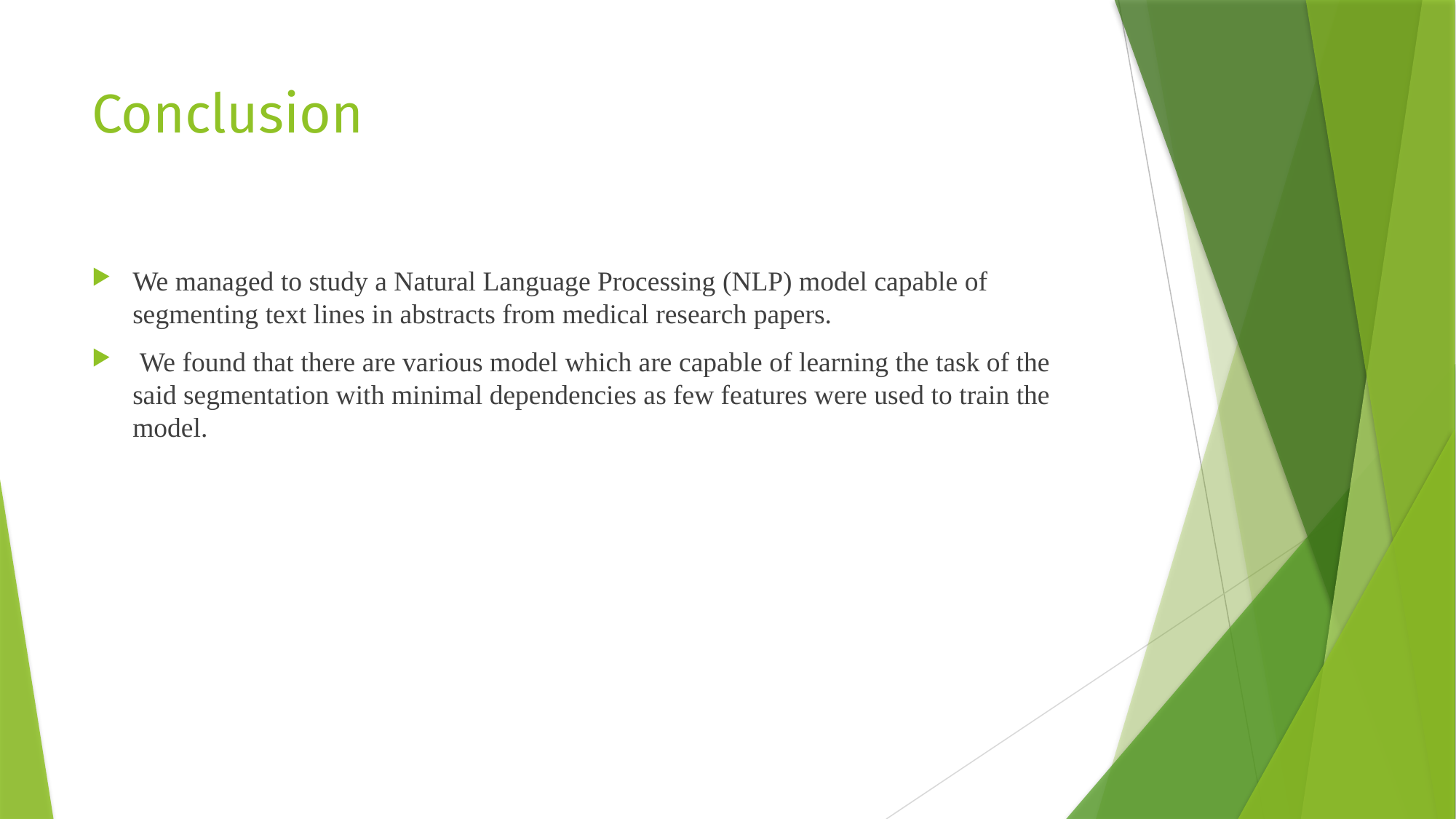

# Conclusion
We managed to study a Natural Language Processing (NLP) model capable of segmenting text lines in abstracts from medical research papers.
 We found that there are various model which are capable of learning the task of the said segmentation with minimal dependencies as few features were used to train the model.